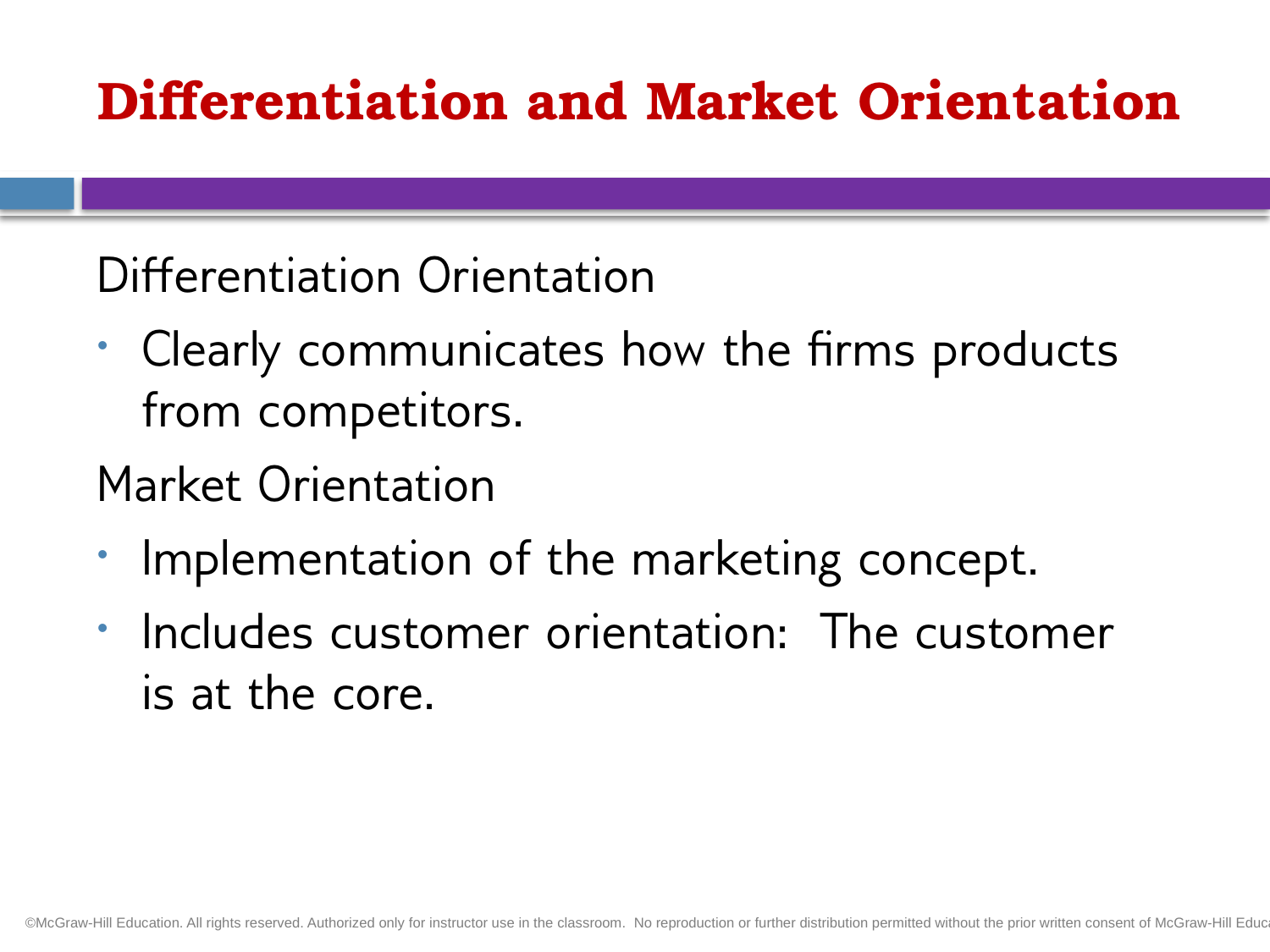

# Differentiation and Market Orientation
Differentiation Orientation
Clearly communicates how the firms products from competitors.
Market Orientation
Implementation of the marketing concept.
Includes customer orientation:  The customer is at the core.
©McGraw-Hill Education. All rights reserved. Authorized only for instructor use in the classroom.  No reproduction or further distribution permitted without the prior written consent of McGraw-Hill Education.